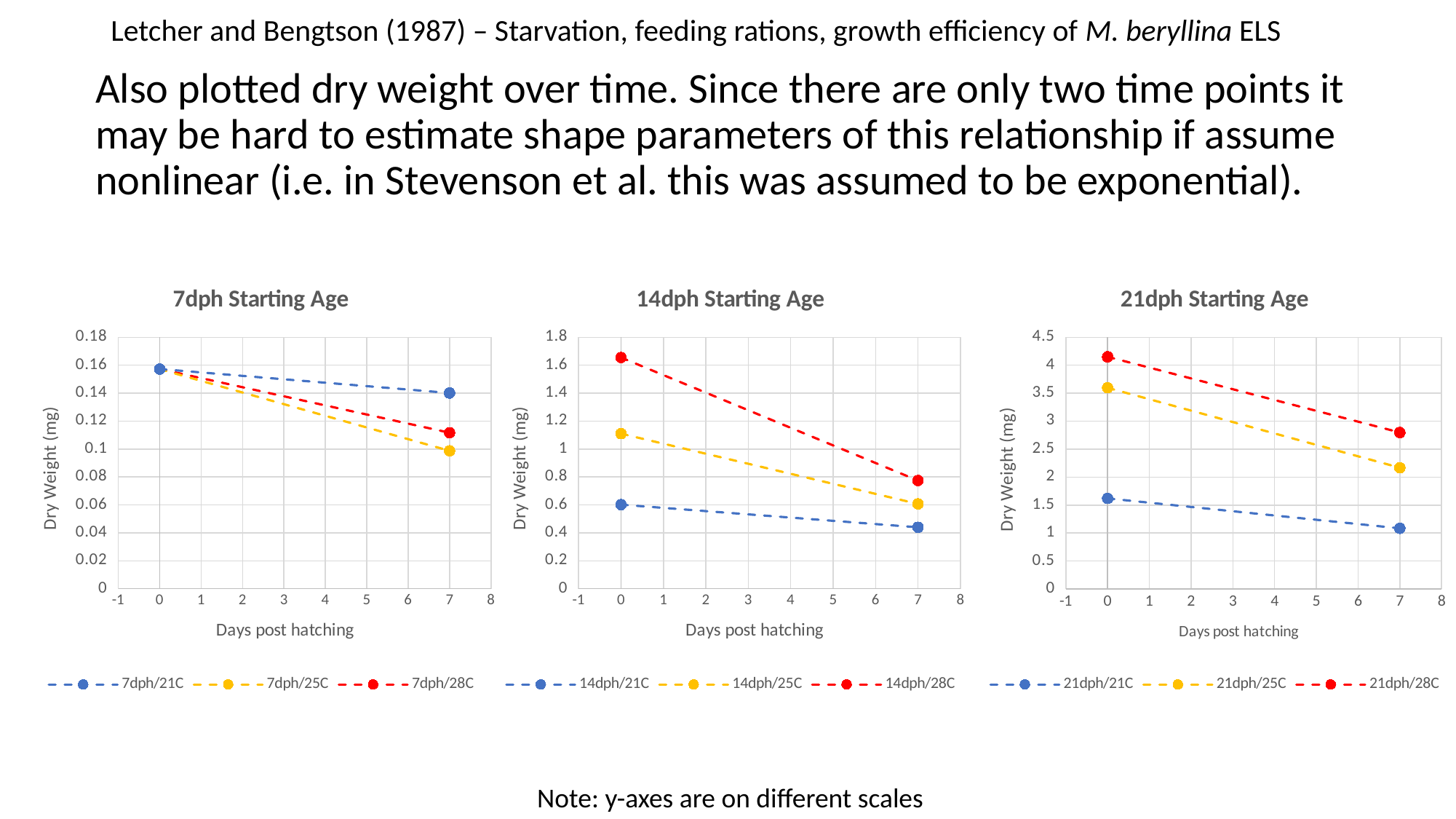

# Letcher and Bengtson (1987) – Starvation, feeding rations, growth efficiency of M. beryllina ELS
Also plotted dry weight over time. Since there are only two time points it may be hard to estimate shape parameters of this relationship if assume nonlinear (i.e. in Stevenson et al. this was assumed to be exponential).

### Chart: 7dph Starting Age

| Category | 7dph/21C | 7dph/25C | 7dph/28C |
|---|---|---|---|

### Chart: 14dph Starting Age

| Category | 14dph/21C | 14dph/25C | 14dph/28C |
|---|---|---|---|

### Chart: 21dph Starting Age

| Category | 21dph/21C | 21dph/25C | 21dph/28C |
|---|---|---|---|
Note: y-axes are on different scales